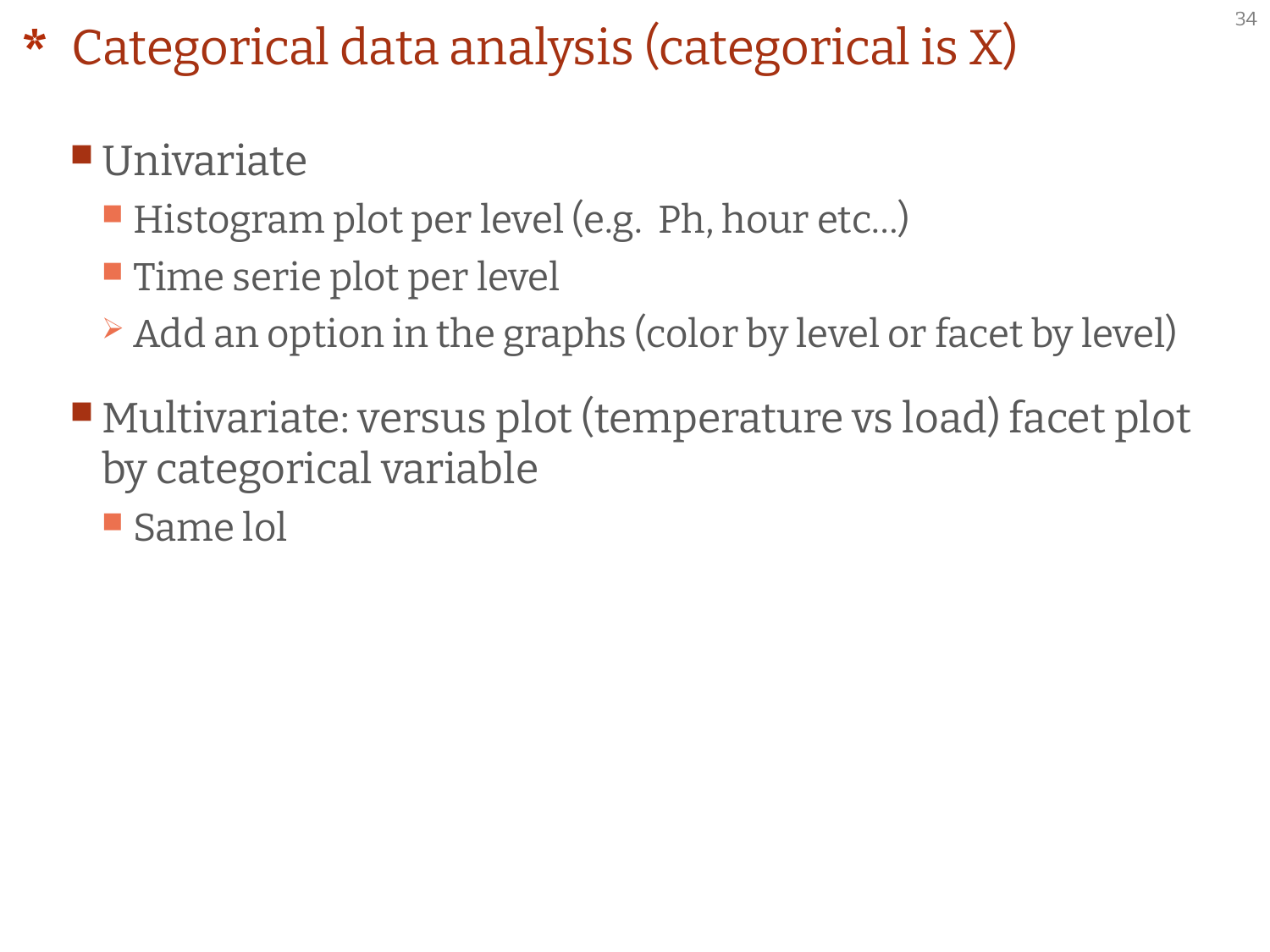

# Categorical data analysis (categorical is X)
Univariate
Histogram plot per level (e.g.  Ph, hour etc…)
Time serie plot per level
Add an option in the graphs (color by level or facet by level)
Multivariate: versus plot (temperature vs load) facet plot by categorical variable
Same lol